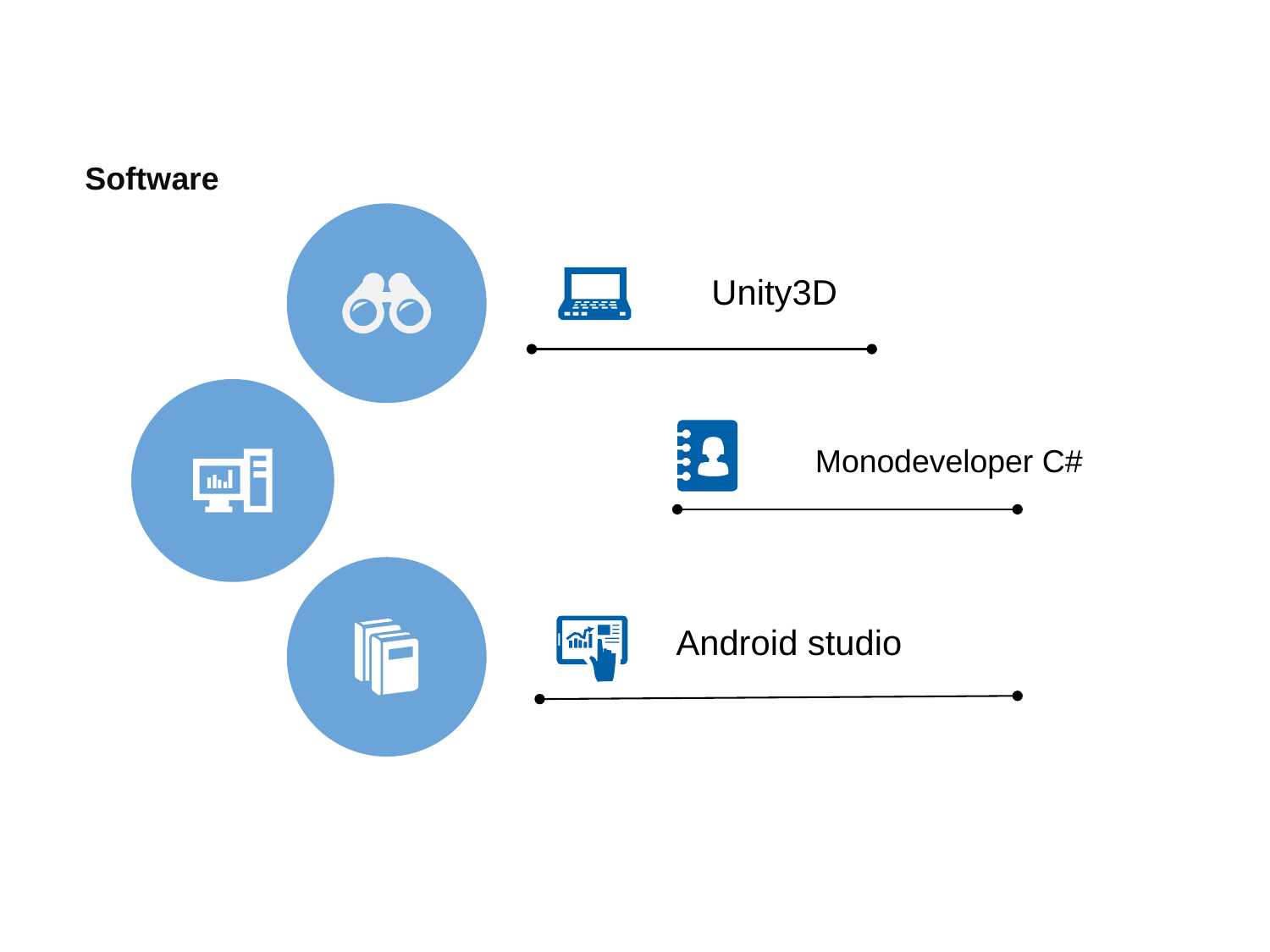

Software

Unity3D

Monodeveloper C#

Android studio

05